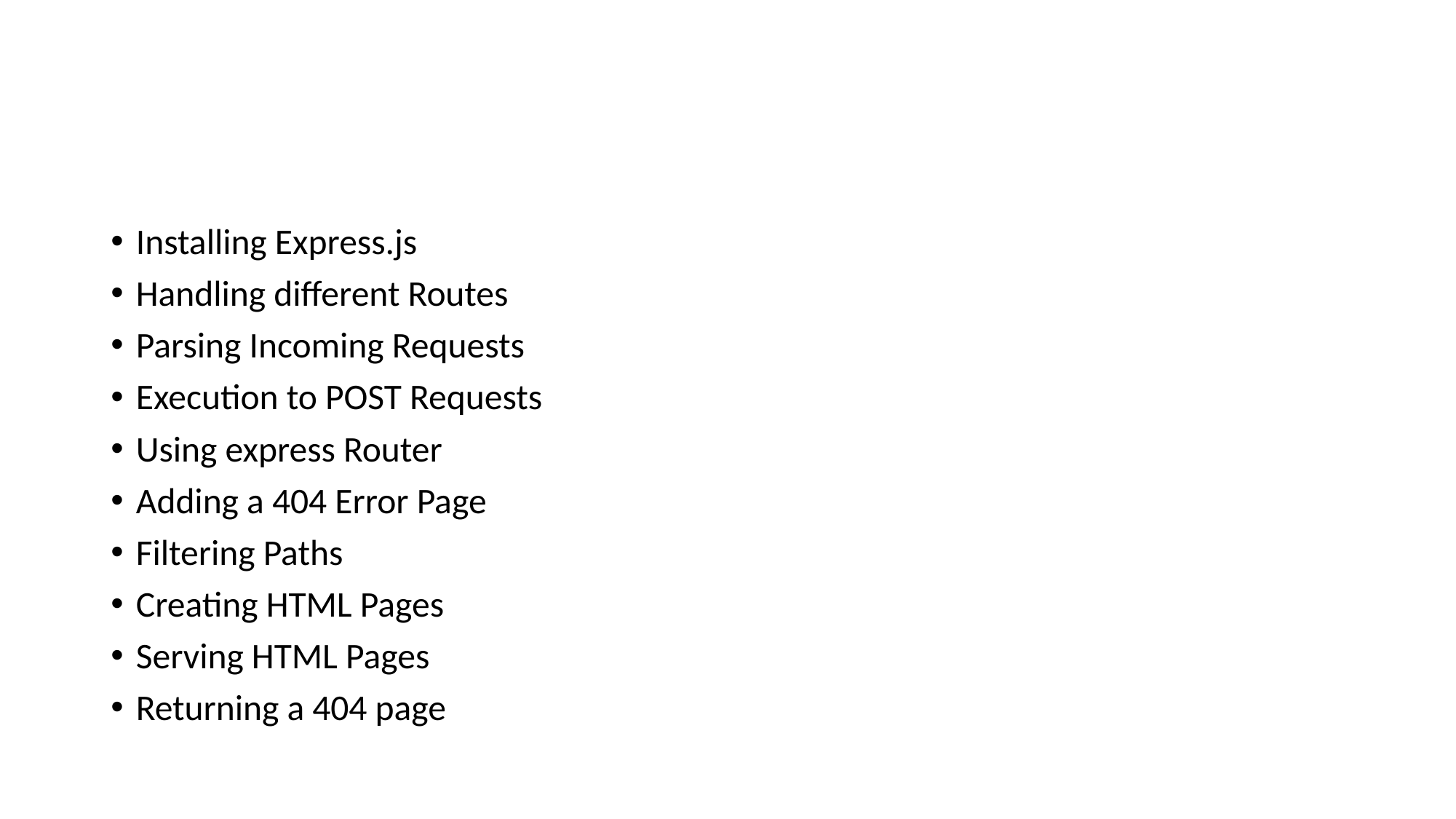

#
Installing Express.js
Handling different Routes
Parsing Incoming Requests
Execution to POST Requests
Using express Router
Adding a 404 Error Page
Filtering Paths
Creating HTML Pages
Serving HTML Pages
Returning a 404 page